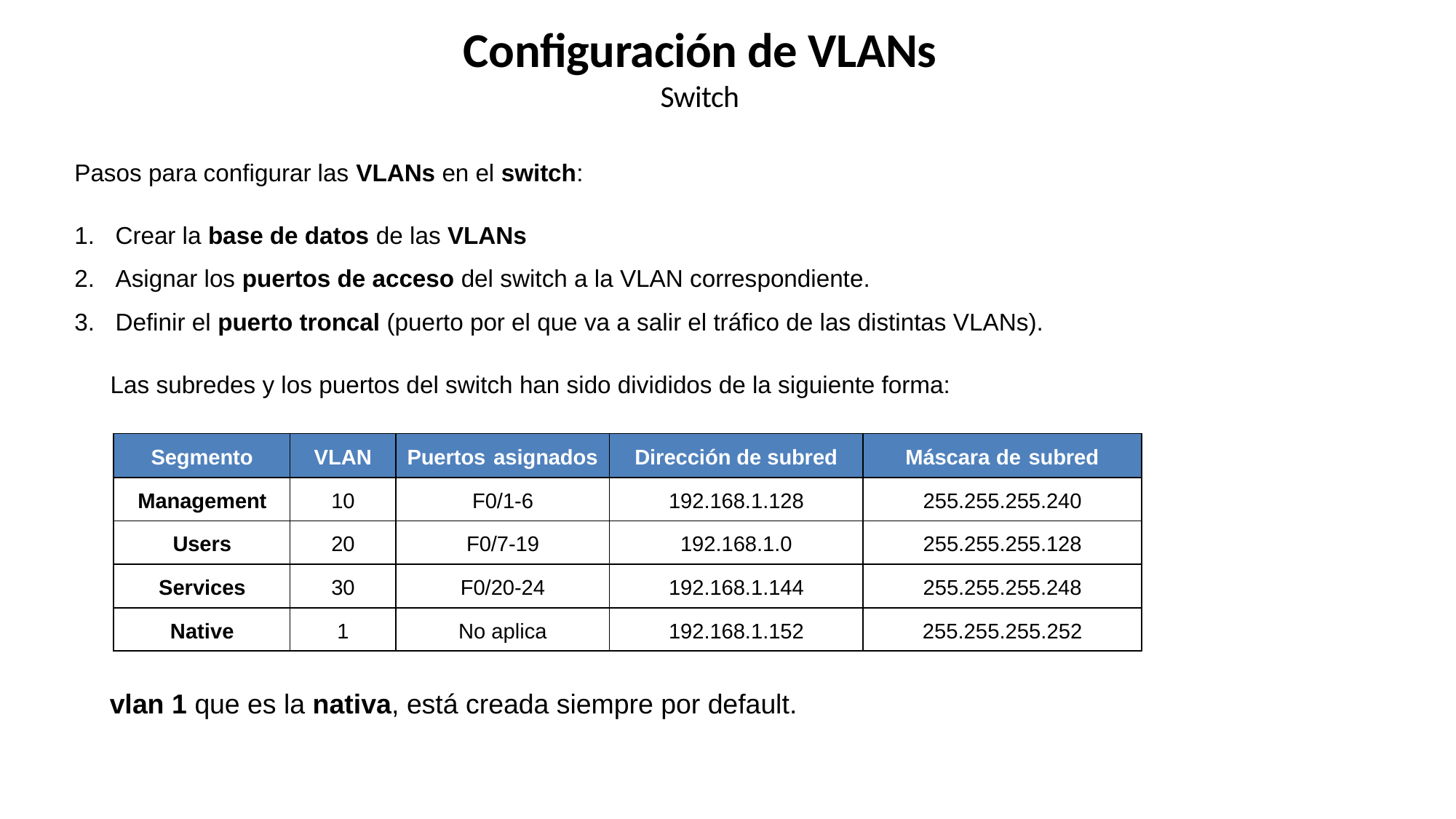

Configuración de VLANs
Switch
Pasos para configurar las VLANs en el switch:
Crear la base de datos de las VLANs
Asignar los puertos de acceso del switch a la VLAN correspondiente.
Definir el puerto troncal (puerto por el que va a salir el tráfico de las distintas VLANs).
Las subredes y los puertos del switch han sido divididos de la siguiente forma:
| Segmento | VLAN | Puertos asignados | Dirección de subred | Máscara de subred |
| --- | --- | --- | --- | --- |
| Management | 10 | F0/1-6 | 192.168.1.128 | 255.255.255.240 |
| Users | 20 | F0/7-19 | 192.168.1.0 | 255.255.255.128 |
| Services | 30 | F0/20-24 | 192.168.1.144 | 255.255.255.248 |
| Native | 1 | No aplica | 192.168.1.152 | 255.255.255.252 |
vlan 1 que es la nativa, está creada siempre por default.